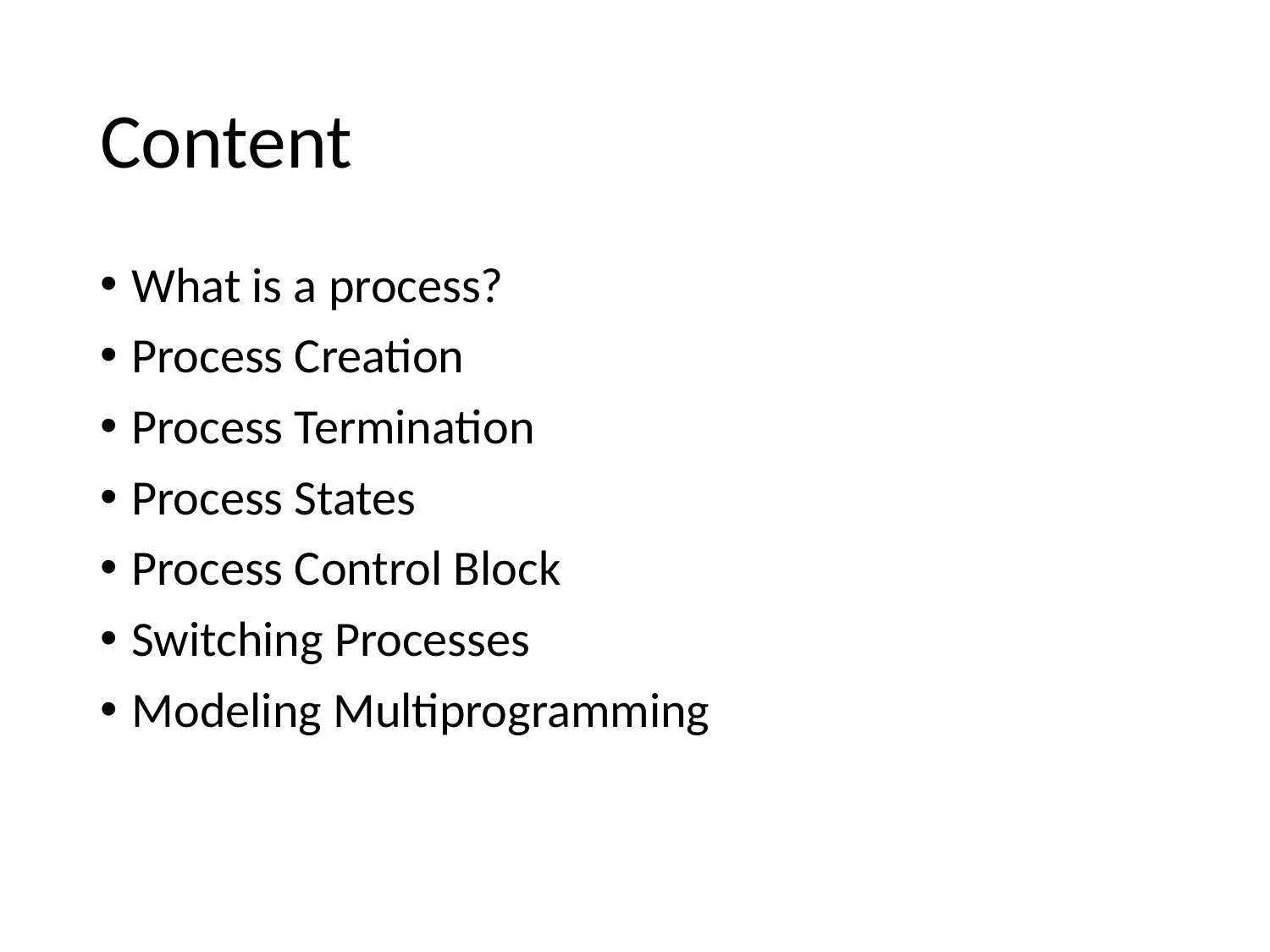

# Content
What is a process?
Process Creation
Process Termination
Process States
Process Control Block
Switching Processes
Modeling Multiprogramming